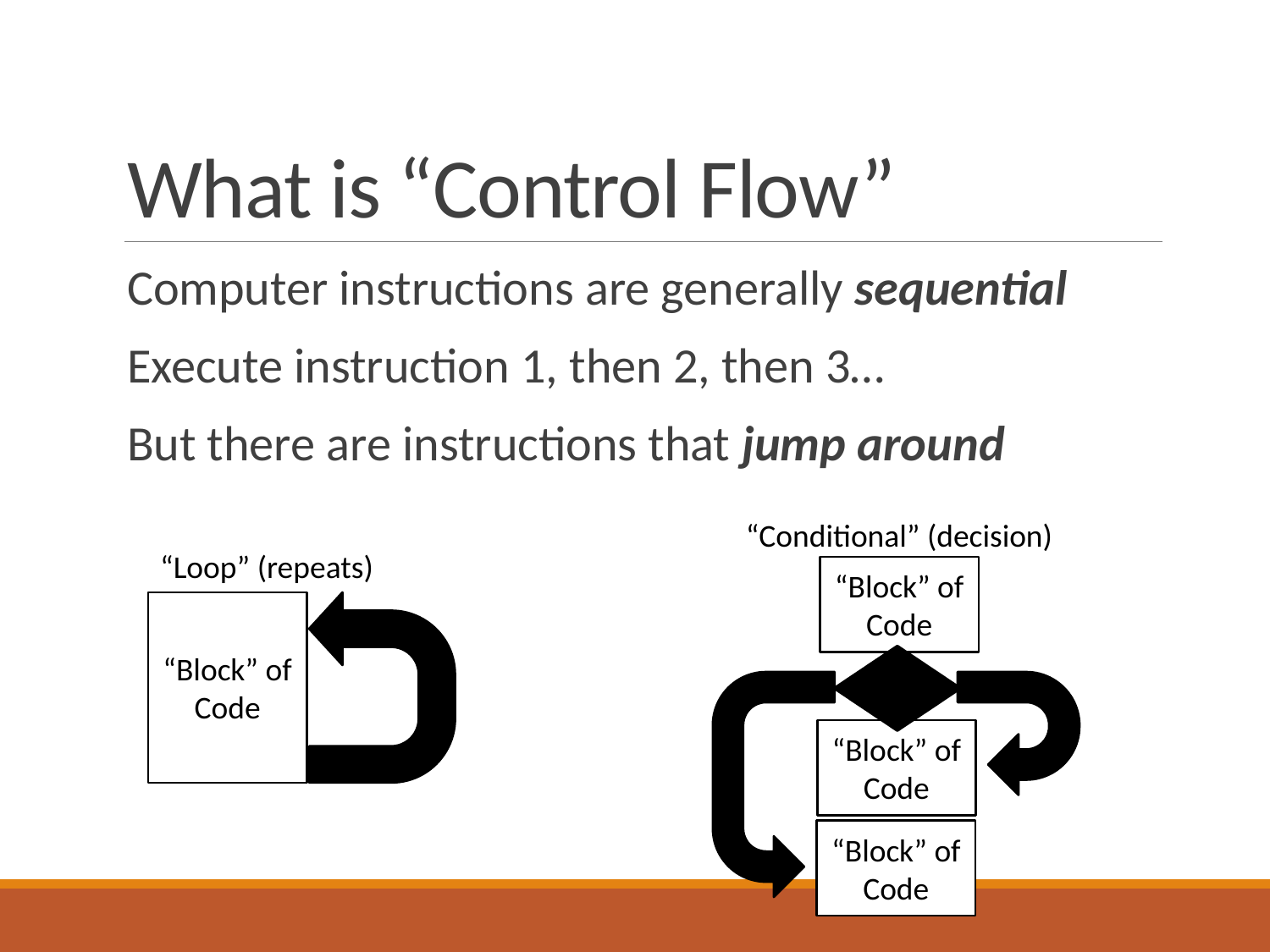

# What is “Control Flow”
Computer instructions are generally sequential
Execute instruction 1, then 2, then 3…
But there are instructions that jump around
“Conditional” (decision)
“Loop” (repeats)
“Block” of Code
“Block” of Code

“Block” of Code

“Block” of Code